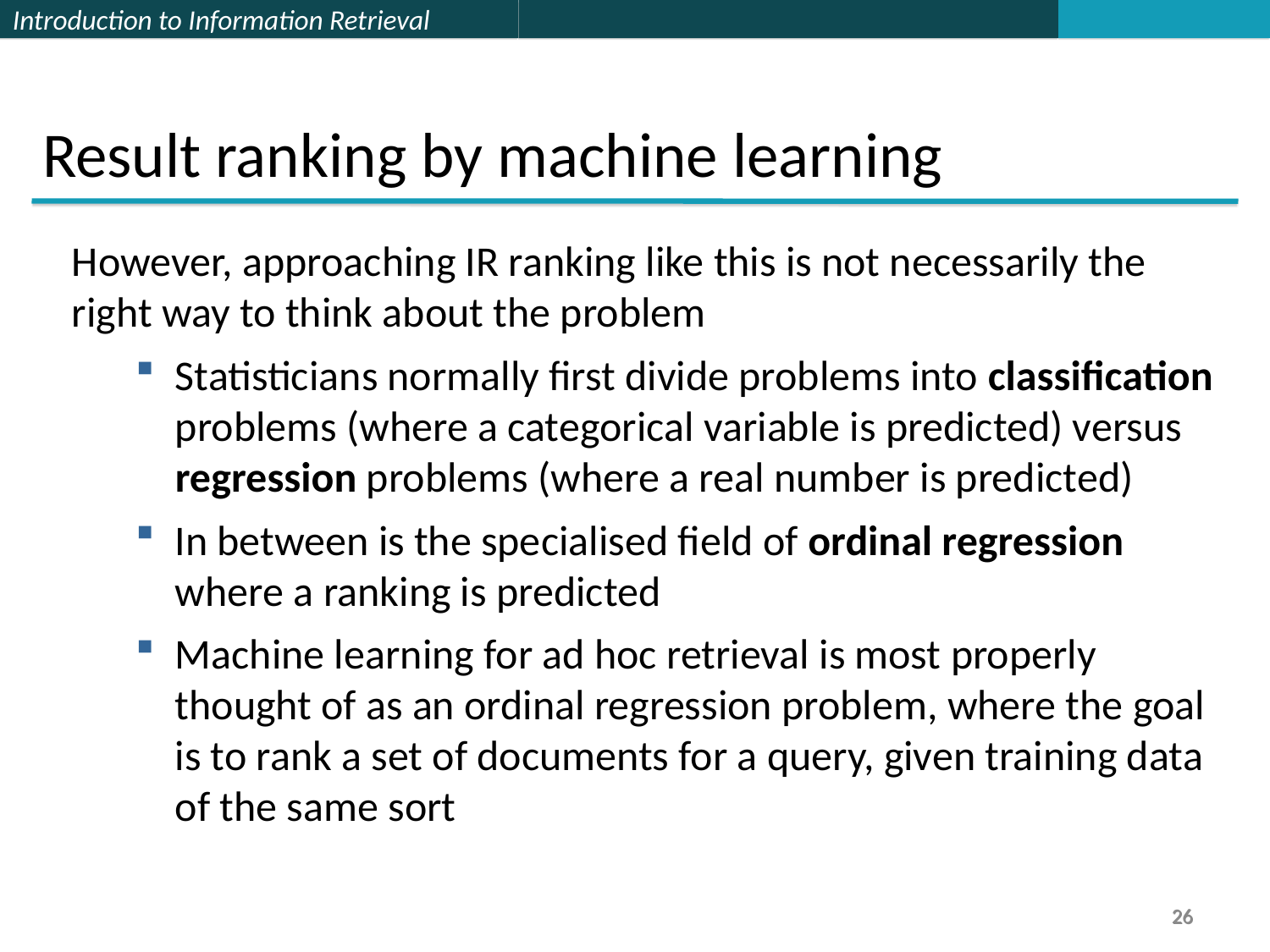

Result ranking by machine learning
However, approaching IR ranking like this is not necessarily the right way to think about the problem
Statisticians normally first divide problems into classification problems (where a categorical variable is predicted) versus regression problems (where a real number is predicted)
In between is the specialised field of ordinal regression where a ranking is predicted
Machine learning for ad hoc retrieval is most properly thought of as an ordinal regression problem, where the goal is to rank a set of documents for a query, given training data of the same sort
26
26